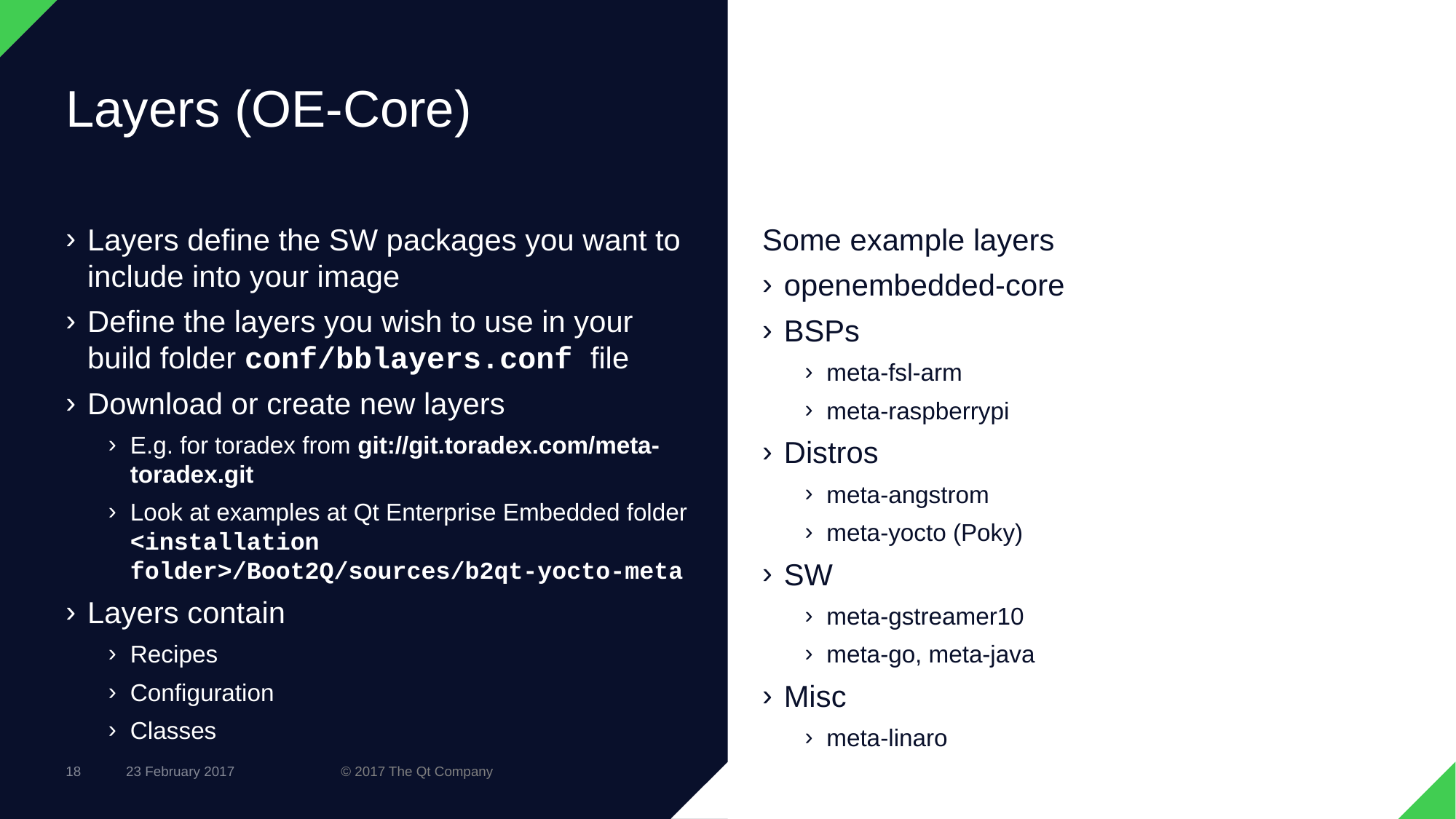

# Layers (OE-Core)
Layers define the SW packages you want to include into your image
Define the layers you wish to use in your build folder conf/bblayers.conf file
Download or create new layers
E.g. for toradex from git://git.toradex.com/meta-toradex.git
Look at examples at Qt Enterprise Embedded folder <installation folder>/Boot2Q/sources/b2qt-yocto-meta
Layers contain
Recipes
Configuration
Classes

Some example layers
openembedded-core
BSPs
meta-fsl-arm
meta-raspberrypi
Distros
meta-angstrom
meta-yocto (Poky)
SW
meta-gstreamer10
meta-go, meta-java
Misc
meta-linaro

18
23 February 2017
© 2017 The Qt Company